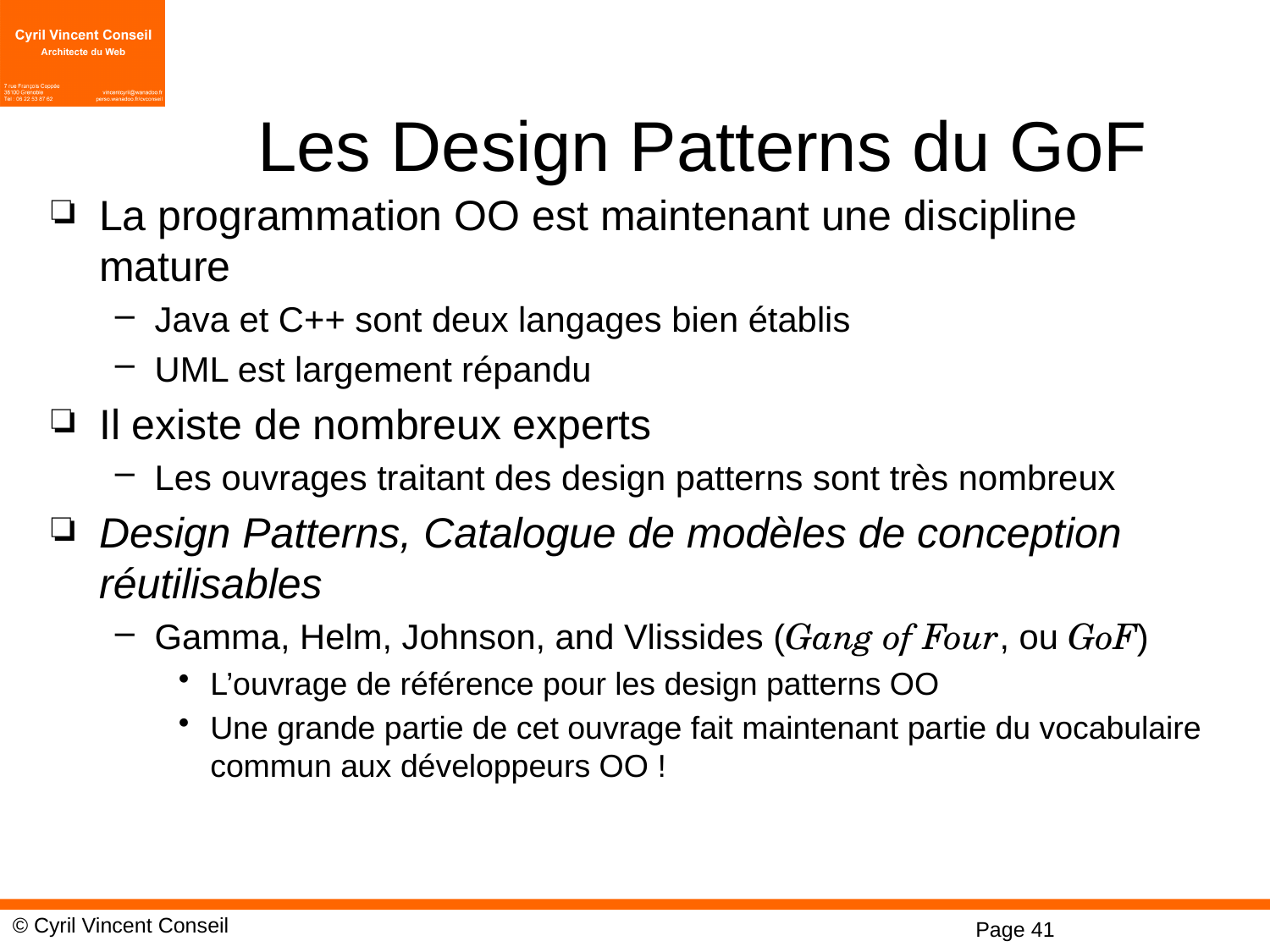

# Les Design Patterns du GoF
La programmation OO est maintenant une discipline mature
Java et C++ sont deux langages bien établis
UML est largement répandu
Il existe de nombreux experts
Les ouvrages traitant des design patterns sont très nombreux
Design Patterns, Catalogue de modèles de conception réutilisables
Gamma, Helm, Johnson, and Vlissides (Gang of Four, ou GoF)
L’ouvrage de référence pour les design patterns OO
Une grande partie de cet ouvrage fait maintenant partie du vocabulaire commun aux développeurs OO !